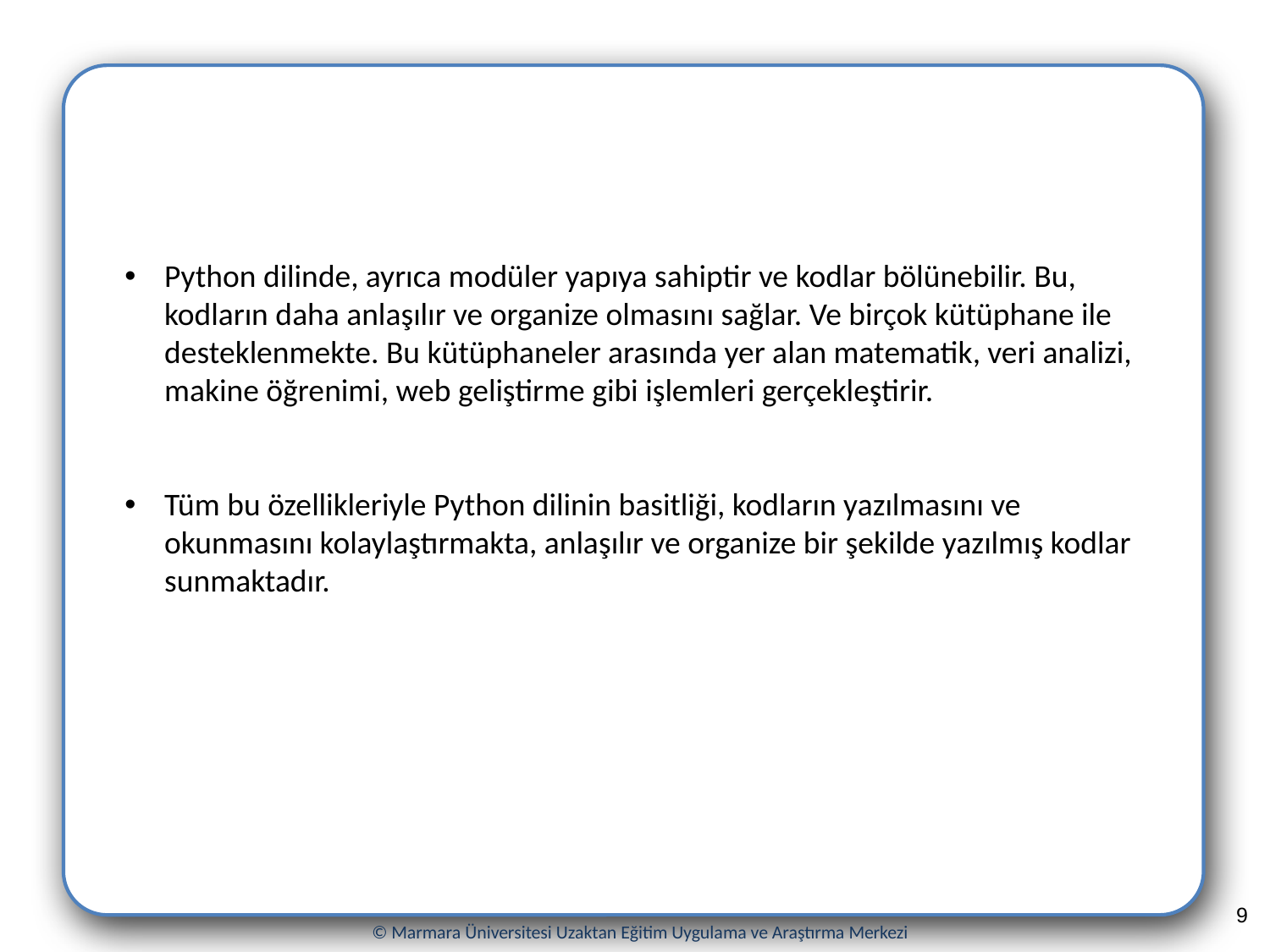

Python dilinde, ayrıca modüler yapıya sahiptir ve kodlar bölünebilir. Bu, kodların daha anlaşılır ve organize olmasını sağlar. Ve birçok kütüphane ile desteklenmekte. Bu kütüphaneler arasında yer alan matematik, veri analizi, makine öğrenimi, web geliştirme gibi işlemleri gerçekleştirir.

Tüm bu özellikleriyle Python dilinin basitliği, kodların yazılmasını ve okunmasını kolaylaştırmakta, anlaşılır ve organize bir şekilde yazılmış kodlar sunmaktadır.

#

9
© Marmara Üniversitesi Uzaktan Eğitim Uygulama ve Araştırma Merkezi